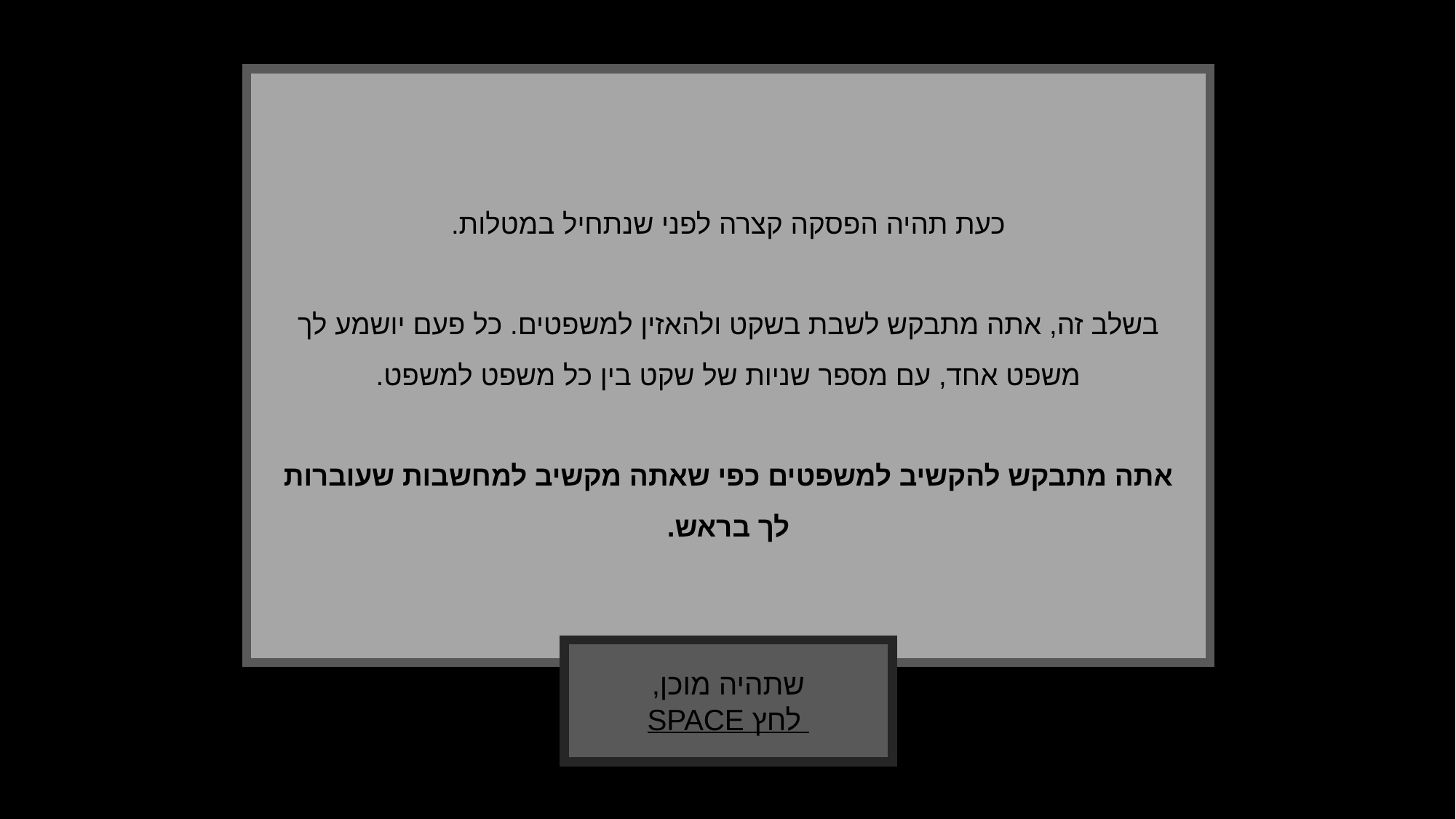

כעת תהיה הפסקה קצרה לפני שנתחיל במטלות.

בשלב זה, אתה מתבקש לשבת בשקט ולהאזין למשפטים. כל פעם יושמע לך משפט אחד, עם מספר שניות של שקט בין כל משפט למשפט.

אתה מתבקש להקשיב למשפטים כפי שאתה מקשיב למחשבות שעוברות לך בראש.
שתהיה מוכן,
 לחץ SPACE